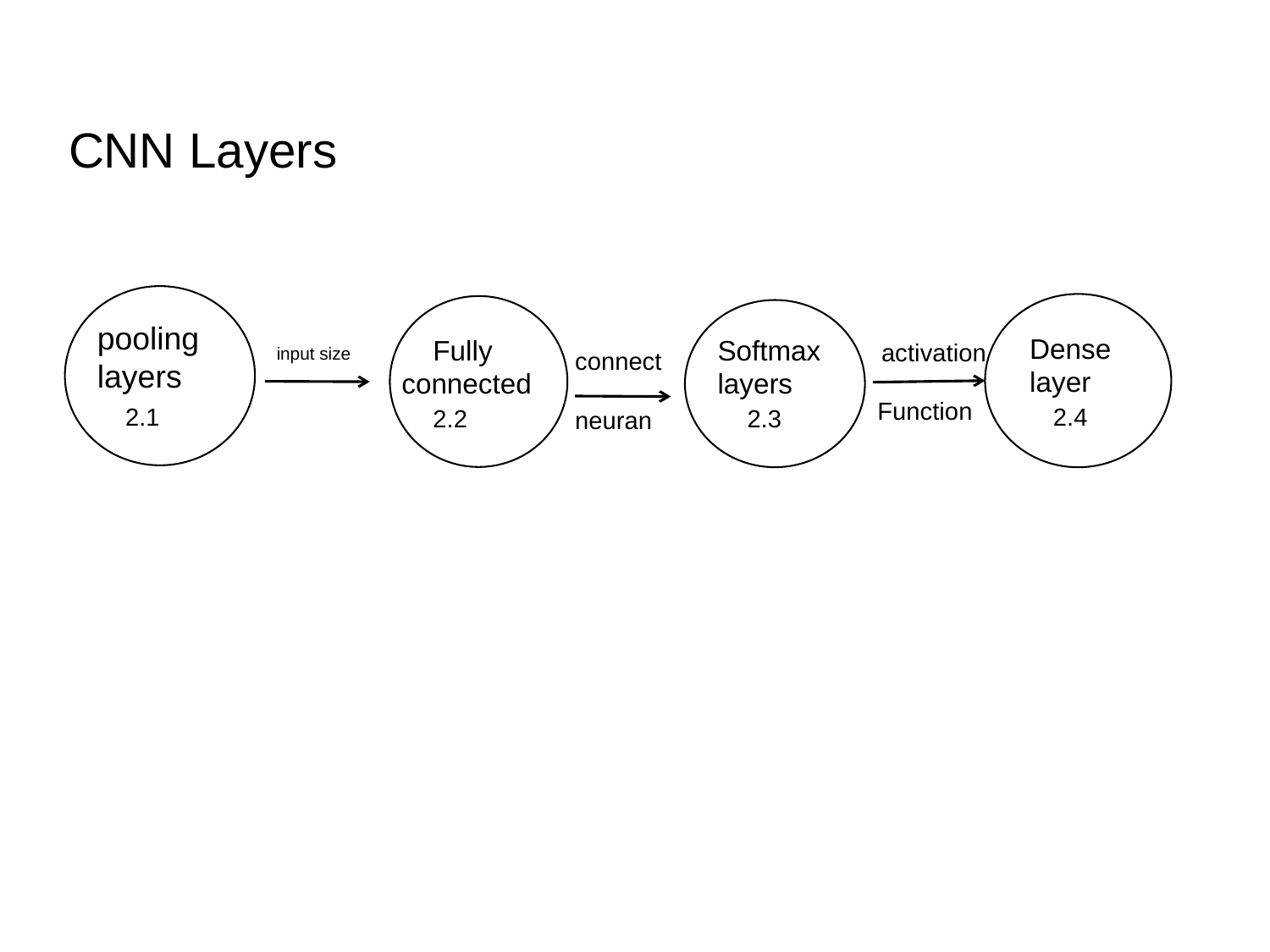

# CNN Layers

pooling
layers
    2.1
Dense layer
   2.4
    Fully connected
    2.2
Softmax
layers
    2.3

activation
    input size
connect

neuran
Function